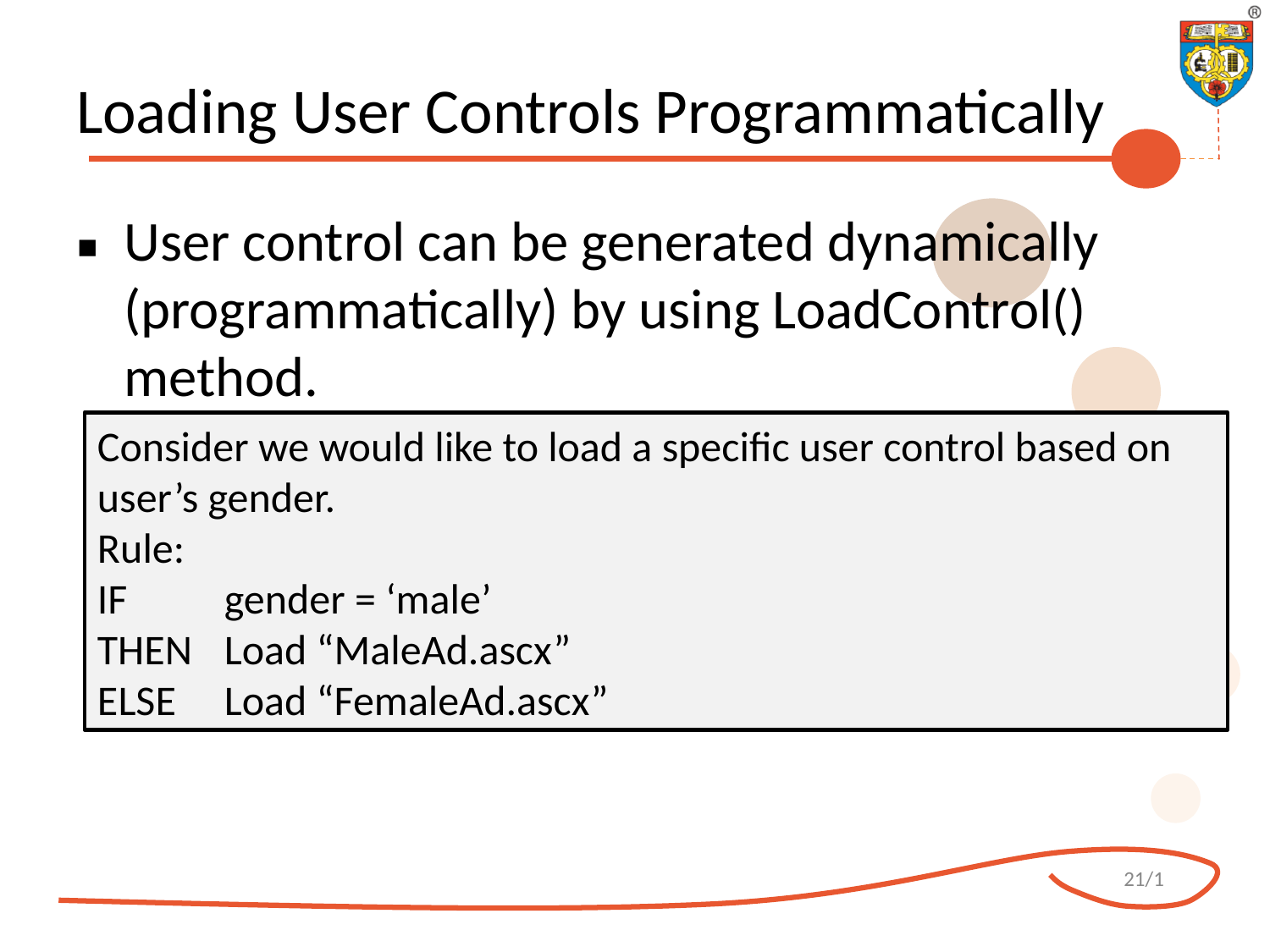

# Loading User Controls Programmatically
User control can be generated dynamically (programmatically) by using LoadControl() method.

Consider we would like to load a specific user control based on user’s gender.
Rule:
IF	gender = ‘male’
THEN	Load “MaleAd.ascx”
ELSE	Load “FemaleAd.ascx”